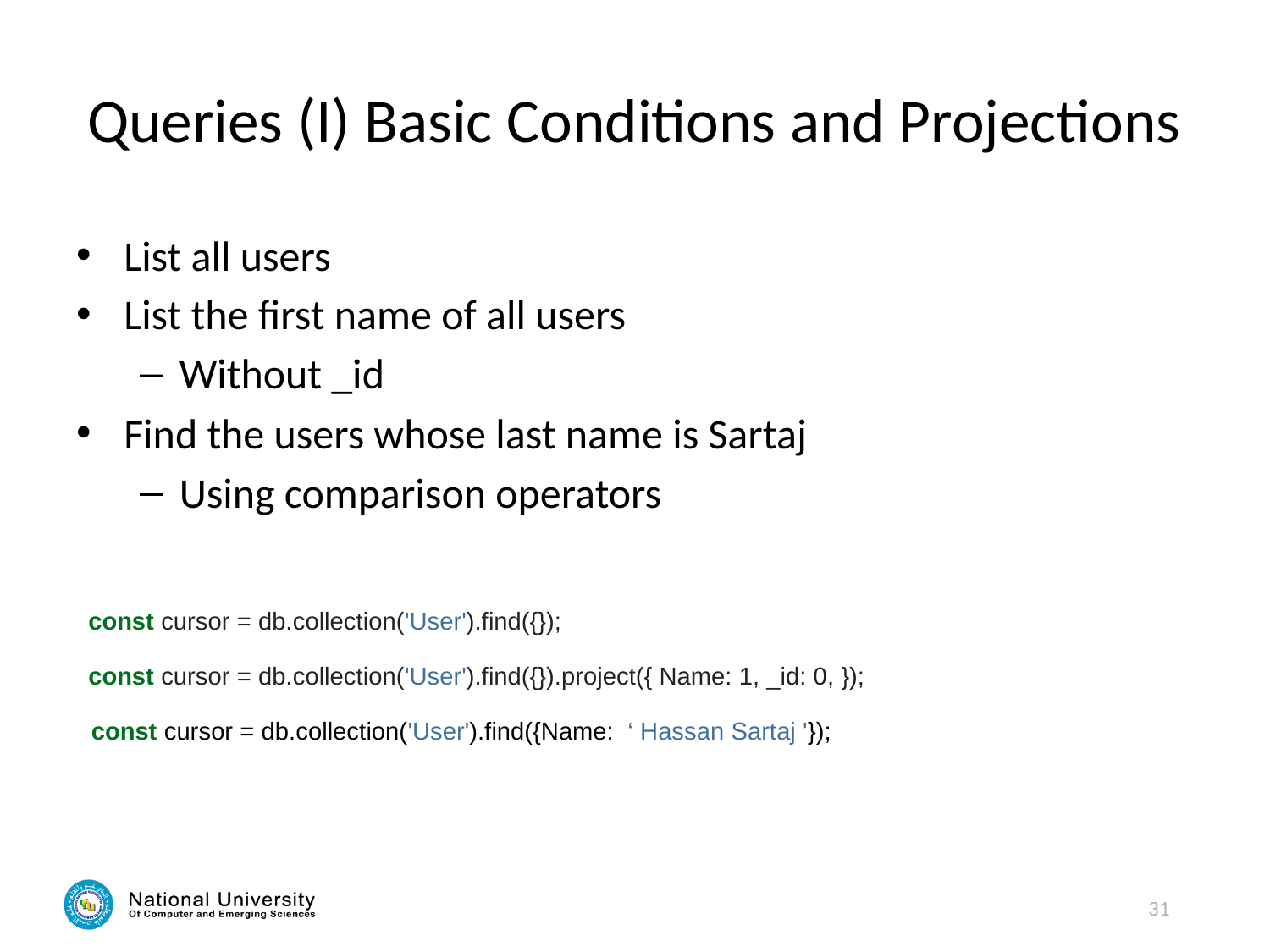

# Queries (I) Basic Conditions and Projections
List all users
List the first name of all users
Without _id
Find the users whose last name is Sartaj
Using comparison operators

const cursor = db.collection('User').find({});
const cursor = db.collection('User').find({}).project({ Name: 1, _id: 0, });
const cursor = db.collection('User').find({Name:  ‘ Hassan Sartaj '});
31